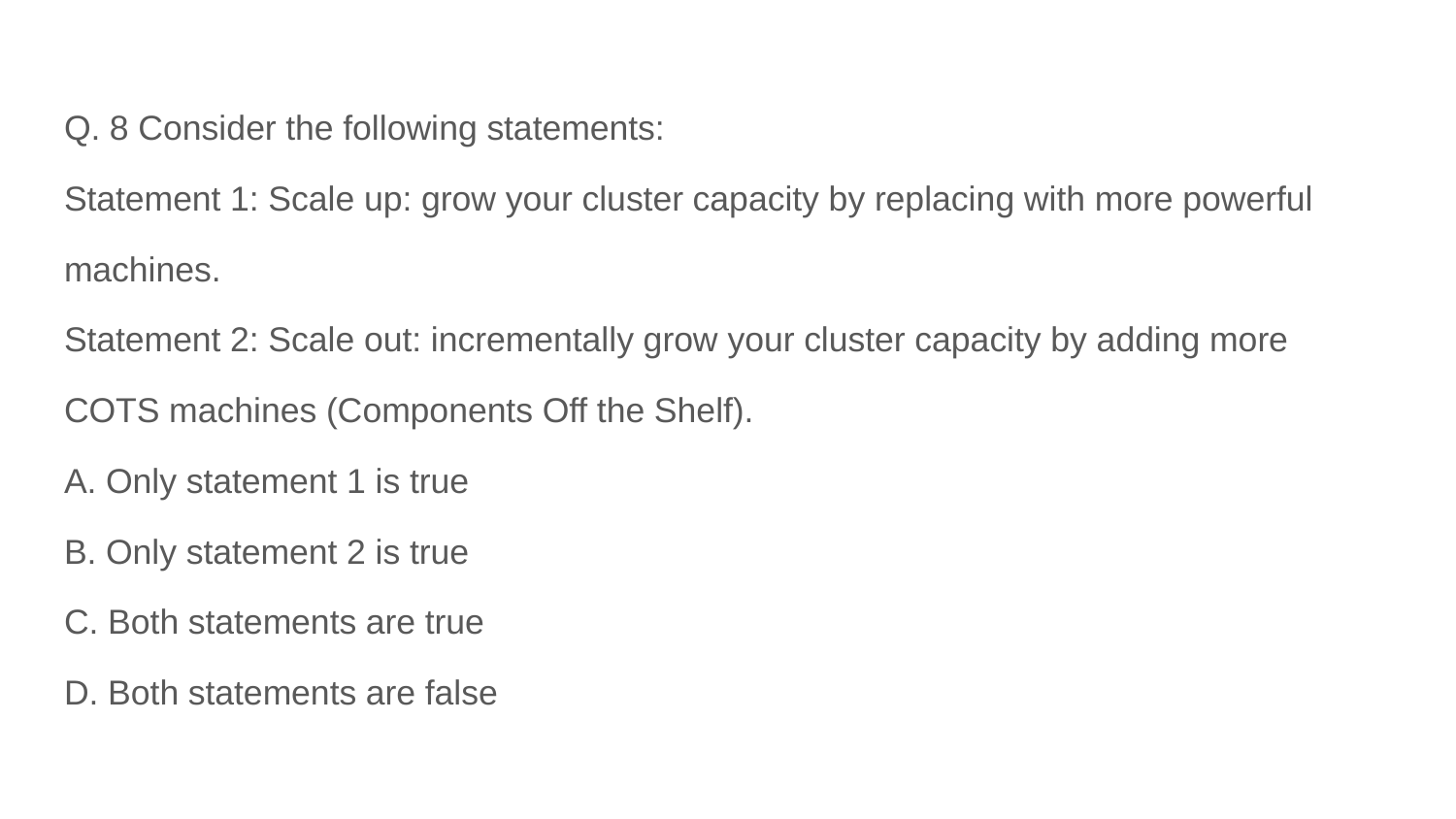

Q. 8 Consider the following statements:
Statement 1: Scale up: grow your cluster capacity by replacing with more powerful
machines.
Statement 2: Scale out: incrementally grow your cluster capacity by adding more
COTS machines (Components Off the Shelf).
A. Only statement 1 is true
B. Only statement 2 is true
C. Both statements are true
D. Both statements are false